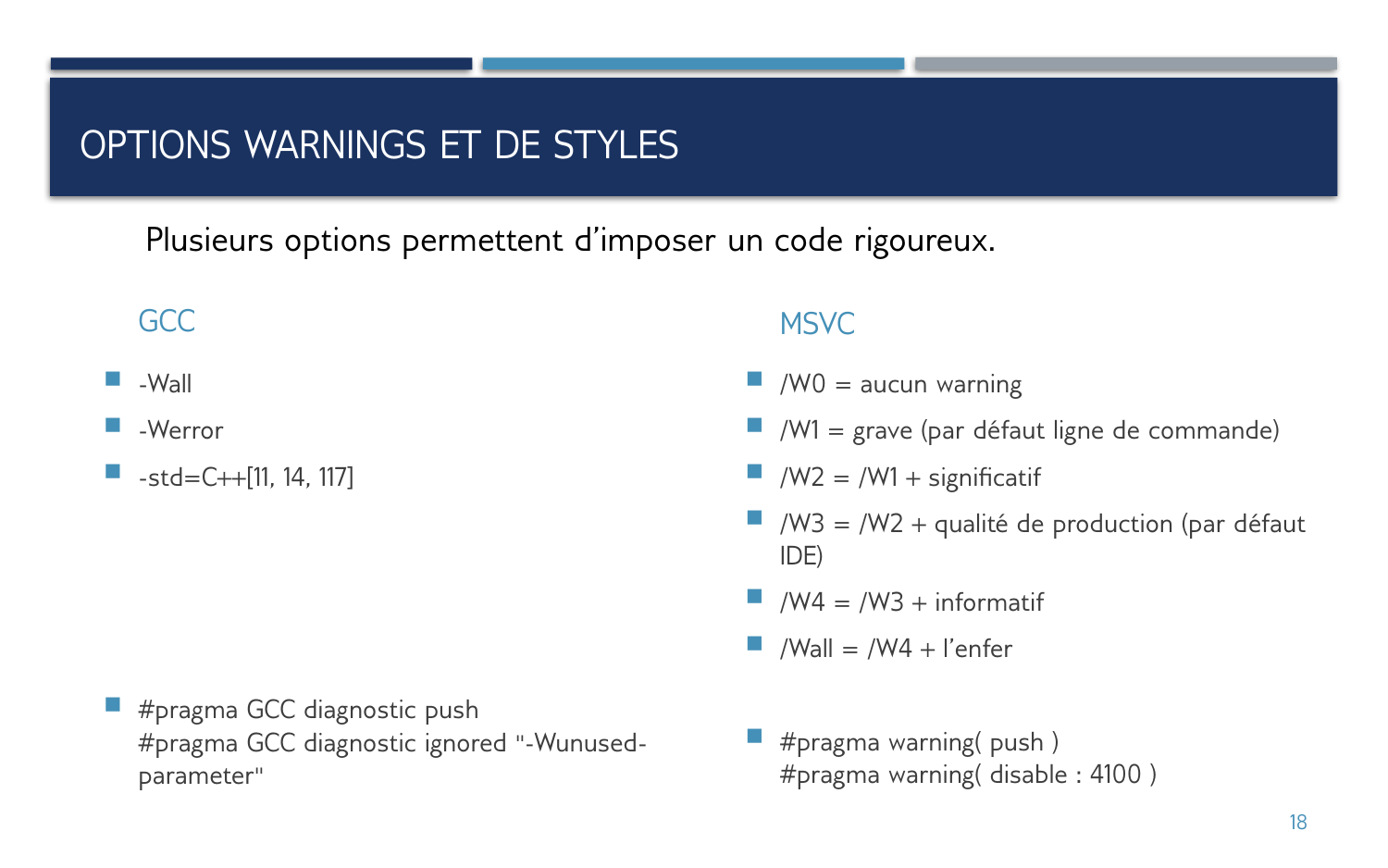

# Options warnings et de styles
Plusieurs options permettent d’imposer un code rigoureux.
GCC
MSVC
-Wall
-Werror
-std=C++[11, 14, 117]

#pragma GCC diagnostic push
#pragma GCC diagnostic ignored "-Wunused-parameter"

/W0 = aucun warning
/W1 = grave (par défaut ligne de commande)
/W2 = /W1 + significatif
/W3 = /W2 + qualité de production (par défaut IDE)
/W4 = /W3 + informatif
/Wall = /W4 + l’enfer

#pragma warning( push )
#pragma warning( disable : 4100 )
18